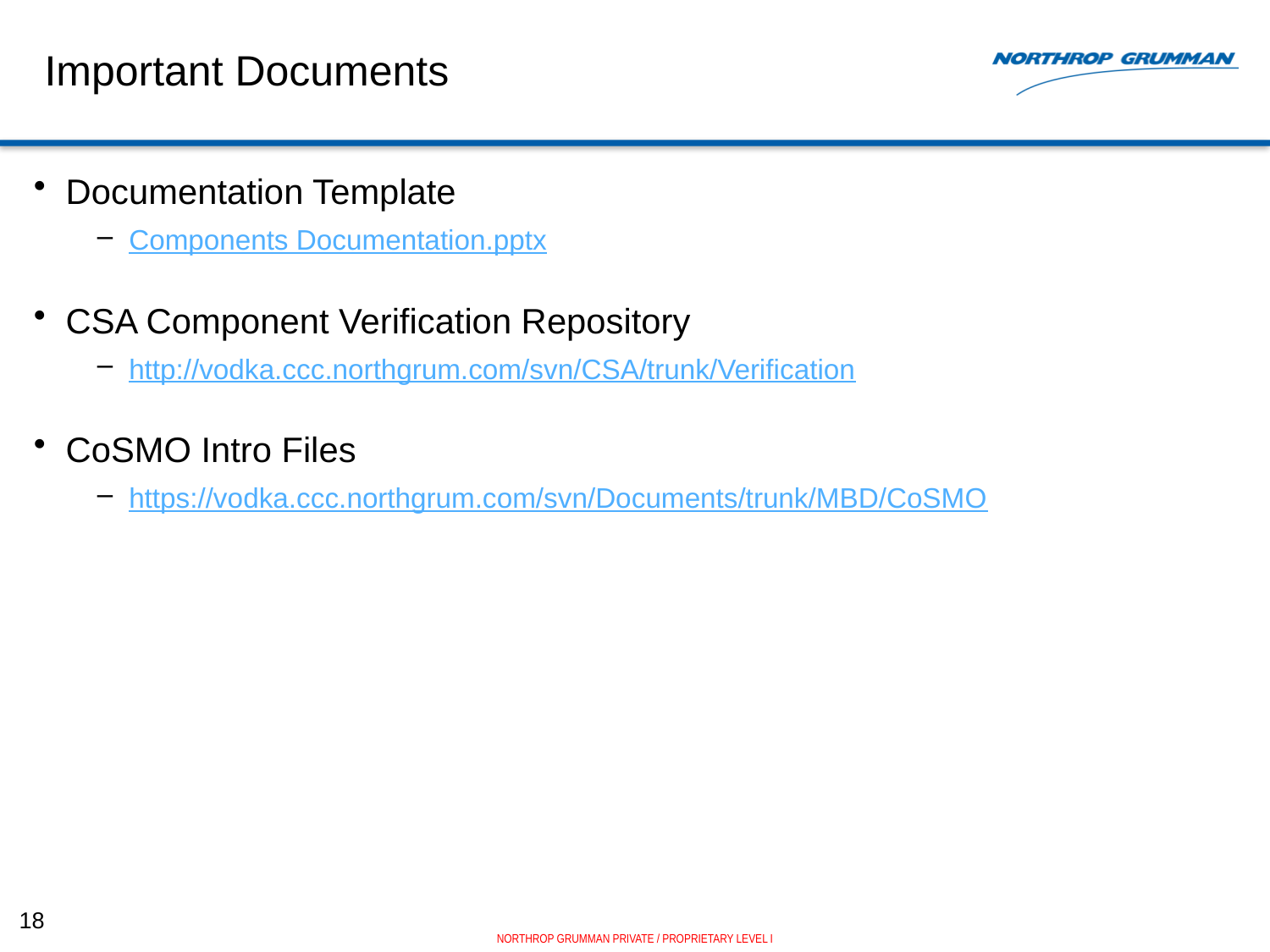

# Important Documents
Documentation Template
Components Documentation.pptx
CSA Component Verification Repository
http://vodka.ccc.northgrum.com/svn/CSA/trunk/Verification
CoSMO Intro Files
https://vodka.ccc.northgrum.com/svn/Documents/trunk/MBD/CoSMO

18
NORTHROP GRUMMAN PRIVATE / PROPRIETARY LEVEL I